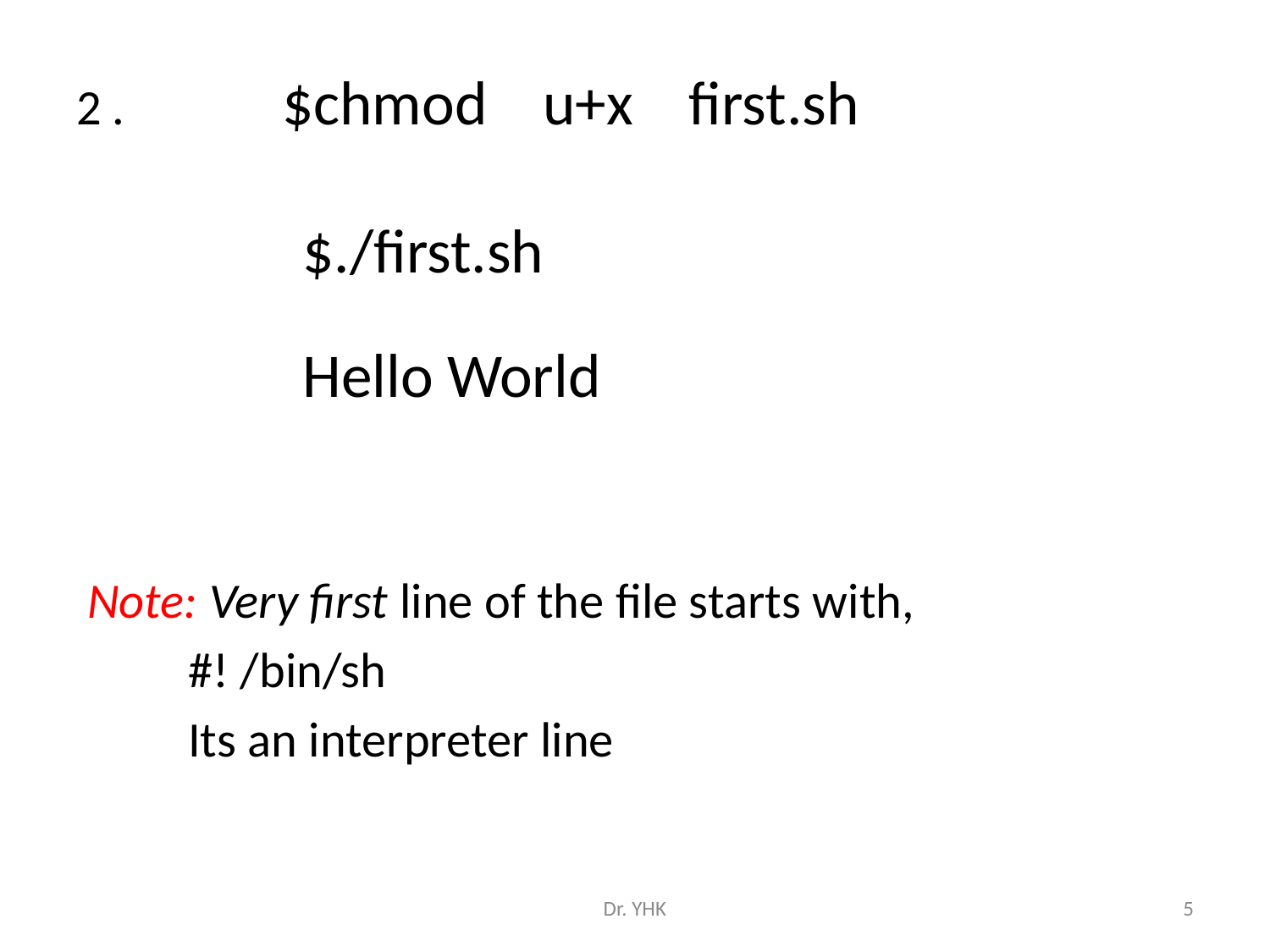

2 .              $chmod    u+x    first.sh

$./first.sh
Hello World

 Note: Very first line of the file starts with,
	#! /bin/sh
	Its an interpreter line

Dr. YHK
5